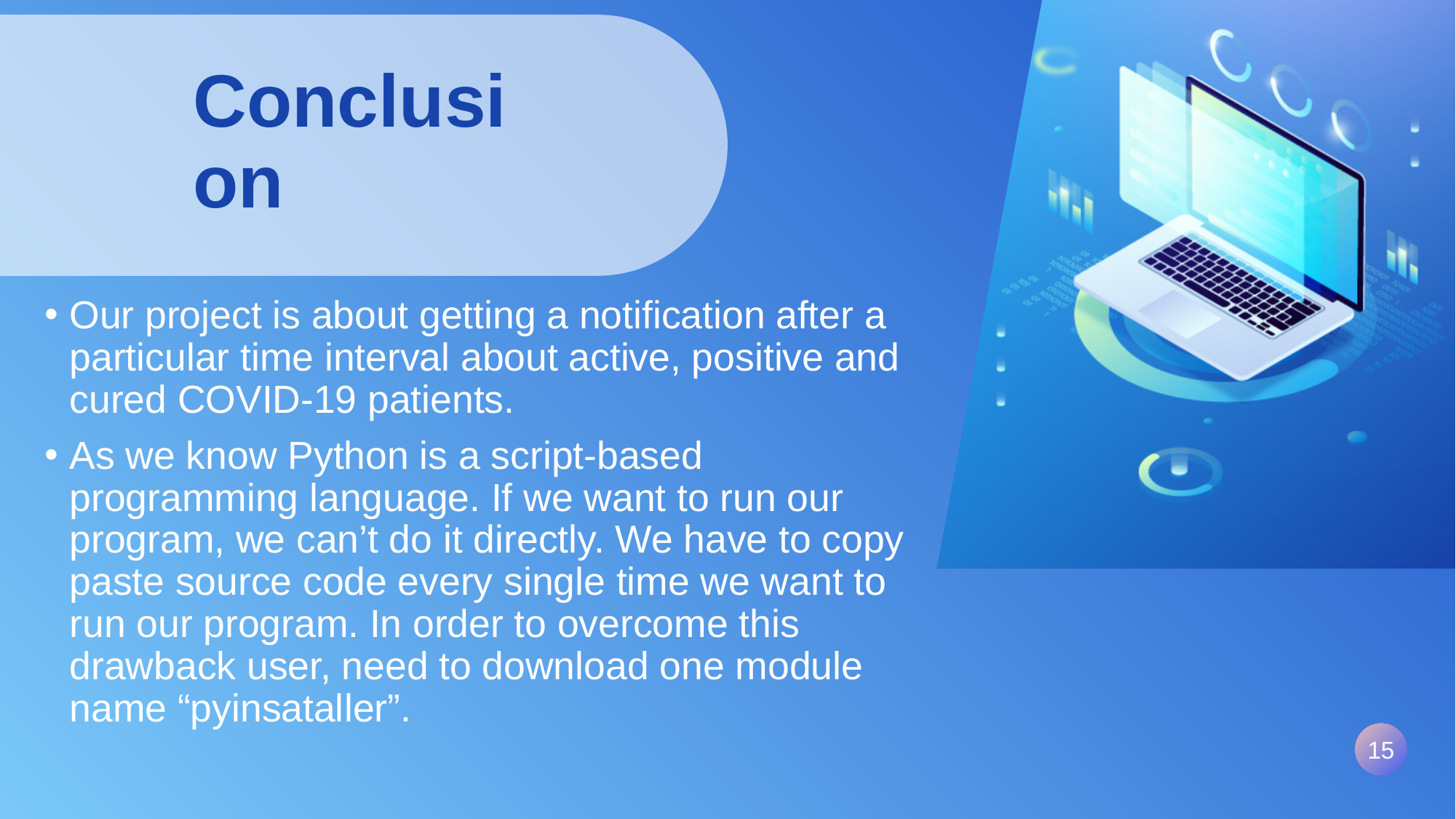

# Conclusion
Our project is about getting a notification after a particular time interval about active, positive and cured COVID-19 patients.
As we know Python is a script-based programming language. If we want to run our program, we can’t do it directly. We have to copy paste source code every single time we want to run our program. In order to overcome this drawback user, need to download one module name “pyinsataller”.